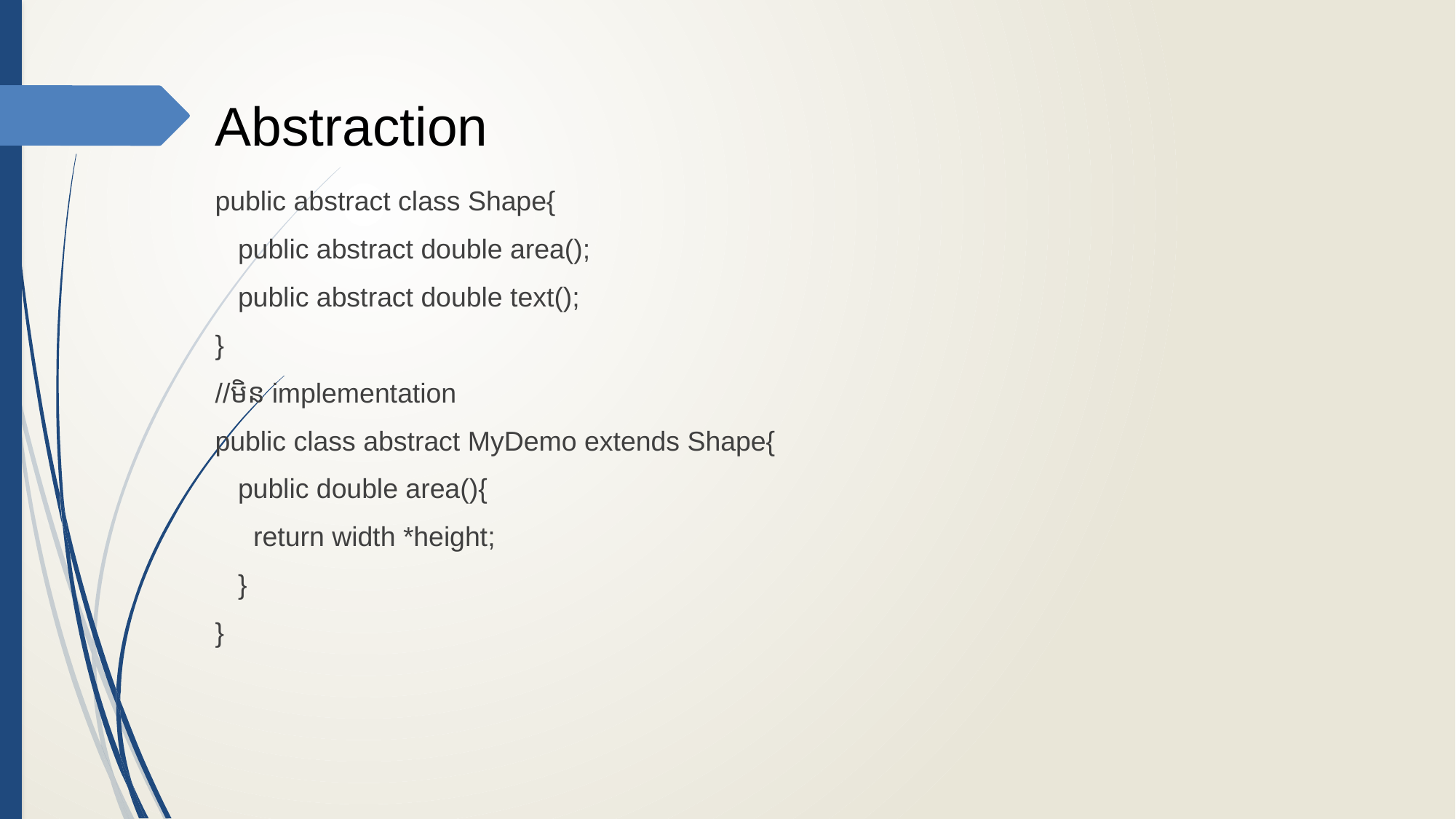

# Abstraction
public abstract class Shape{
   public abstract double area();
   public abstract double text();
}
//មិន implementation
public class abstract MyDemo extends Shape{
   public double area(){
     return width *height;
   }
}